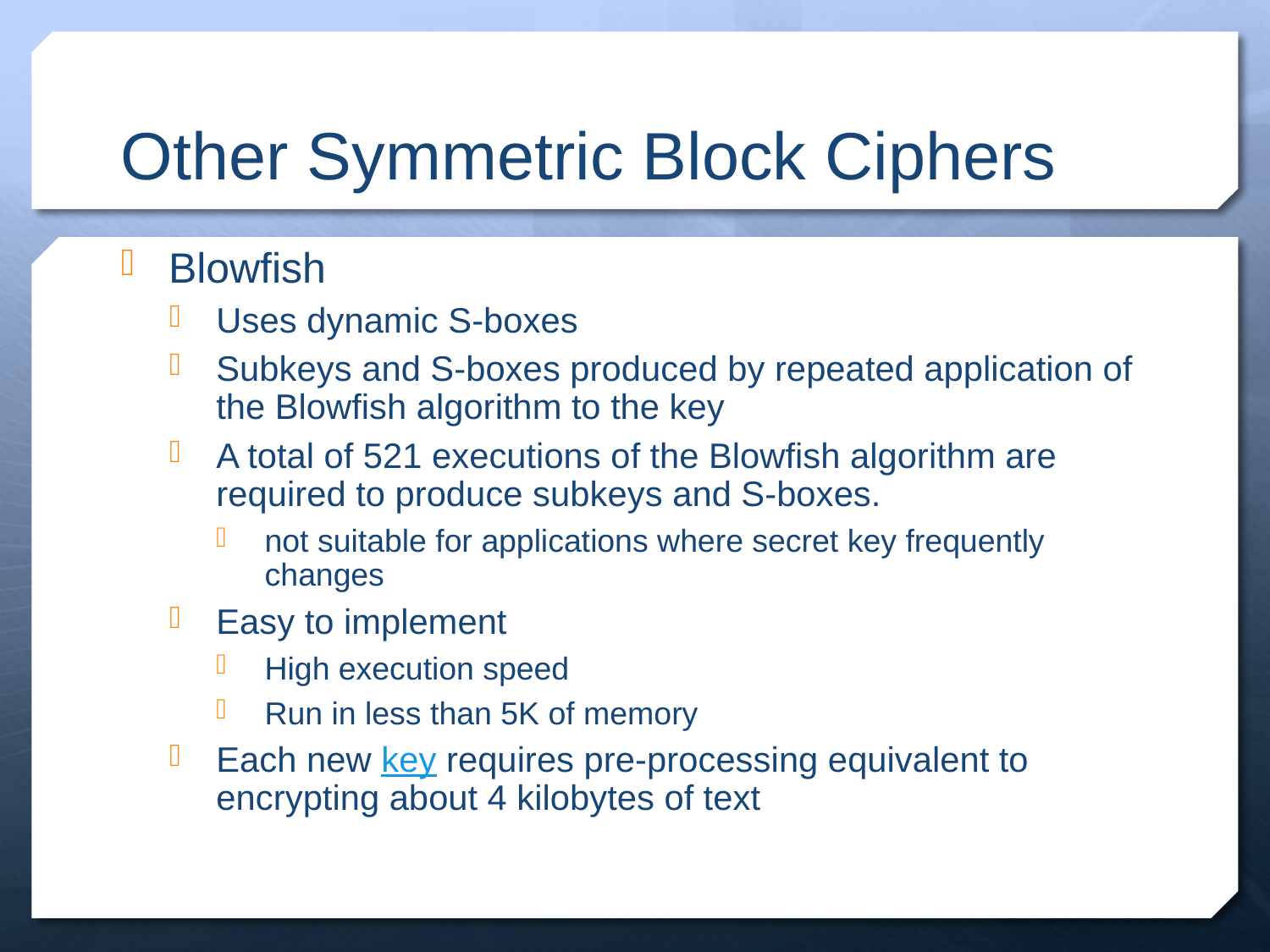

# Other Symmetric Block Ciphers
Blowfish
Uses dynamic S-boxes
Subkeys and S-boxes produced by repeated application of the Blowfish algorithm to the key
A total of 521 executions of the Blowfish algorithm are required to produce subkeys and S-boxes.
not suitable for applications where secret key frequently changes
Easy to implement
High execution speed
Run in less than 5K of memory
Each new key requires pre-processing equivalent to encrypting about 4 kilobytes of text